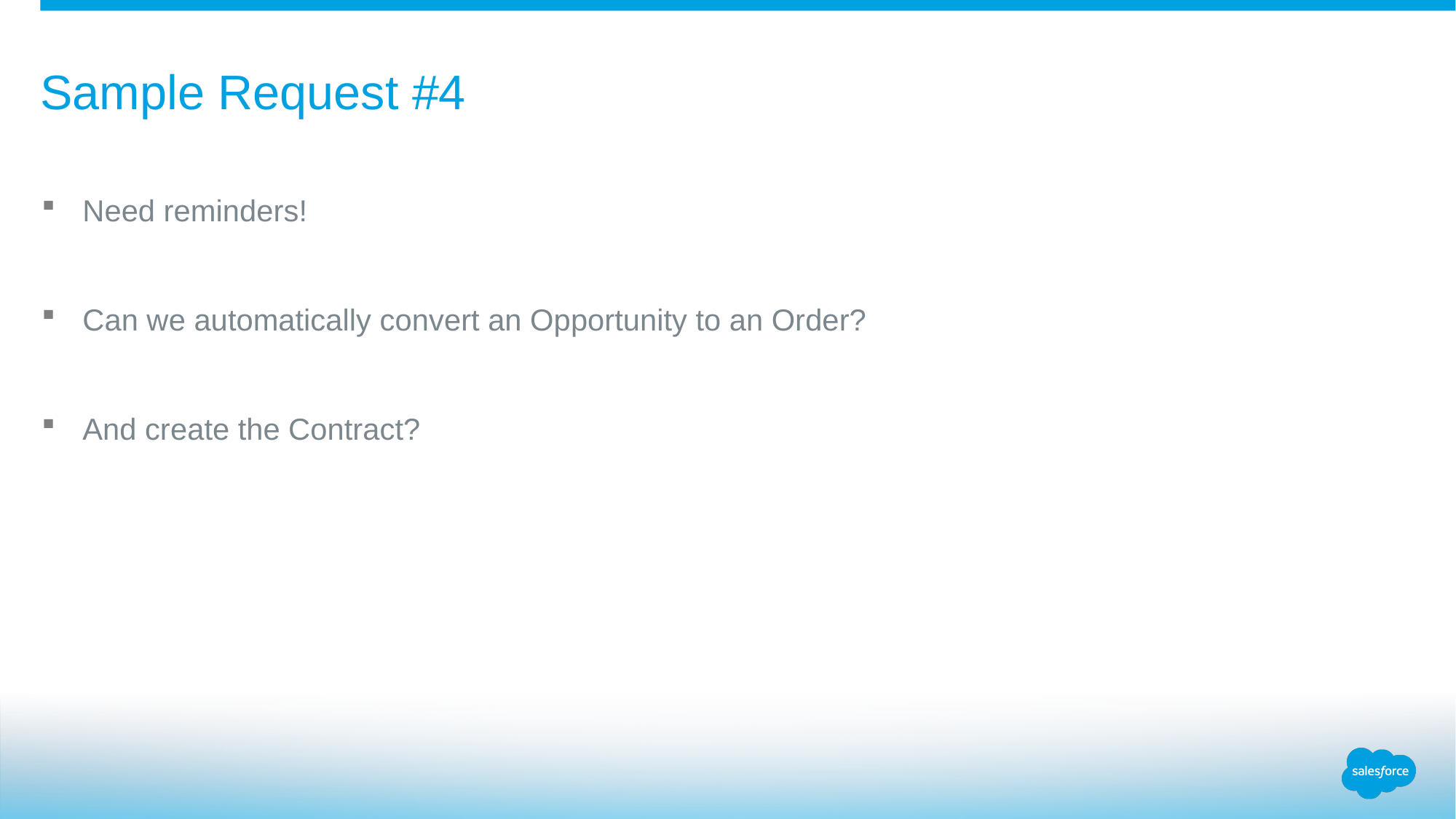

# Sample Request #4
Need reminders!

Can we automatically convert an Opportunity to an Order?

And create the Contract?